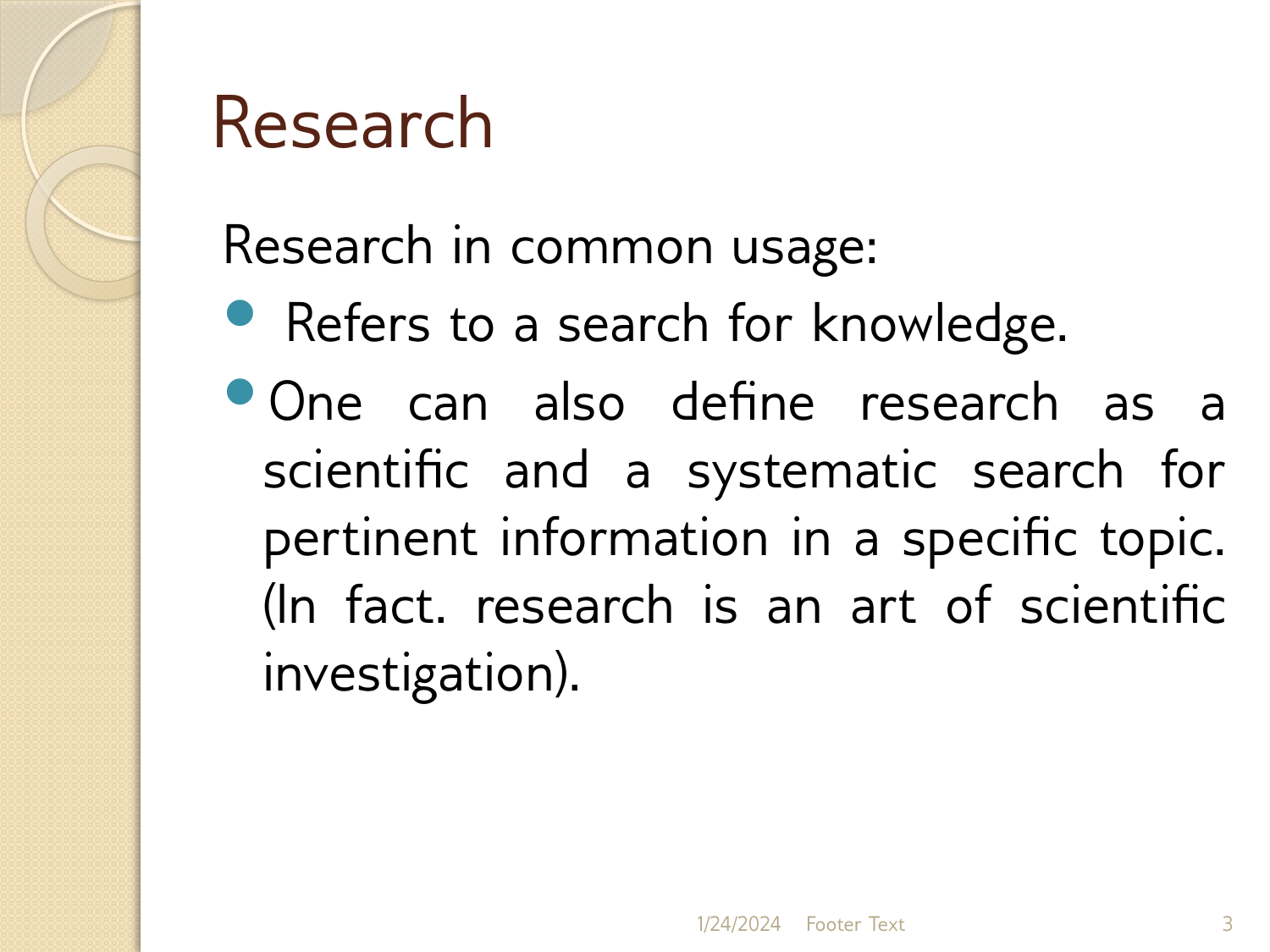

# Research
Research in common usage:
 Refers to a search for knowledge.
One can also define research as a scientific and a systematic search for pertinent information in a specific topic. (In fact. research is an art of scientific investigation).

1/24/2024
Footer Text
3